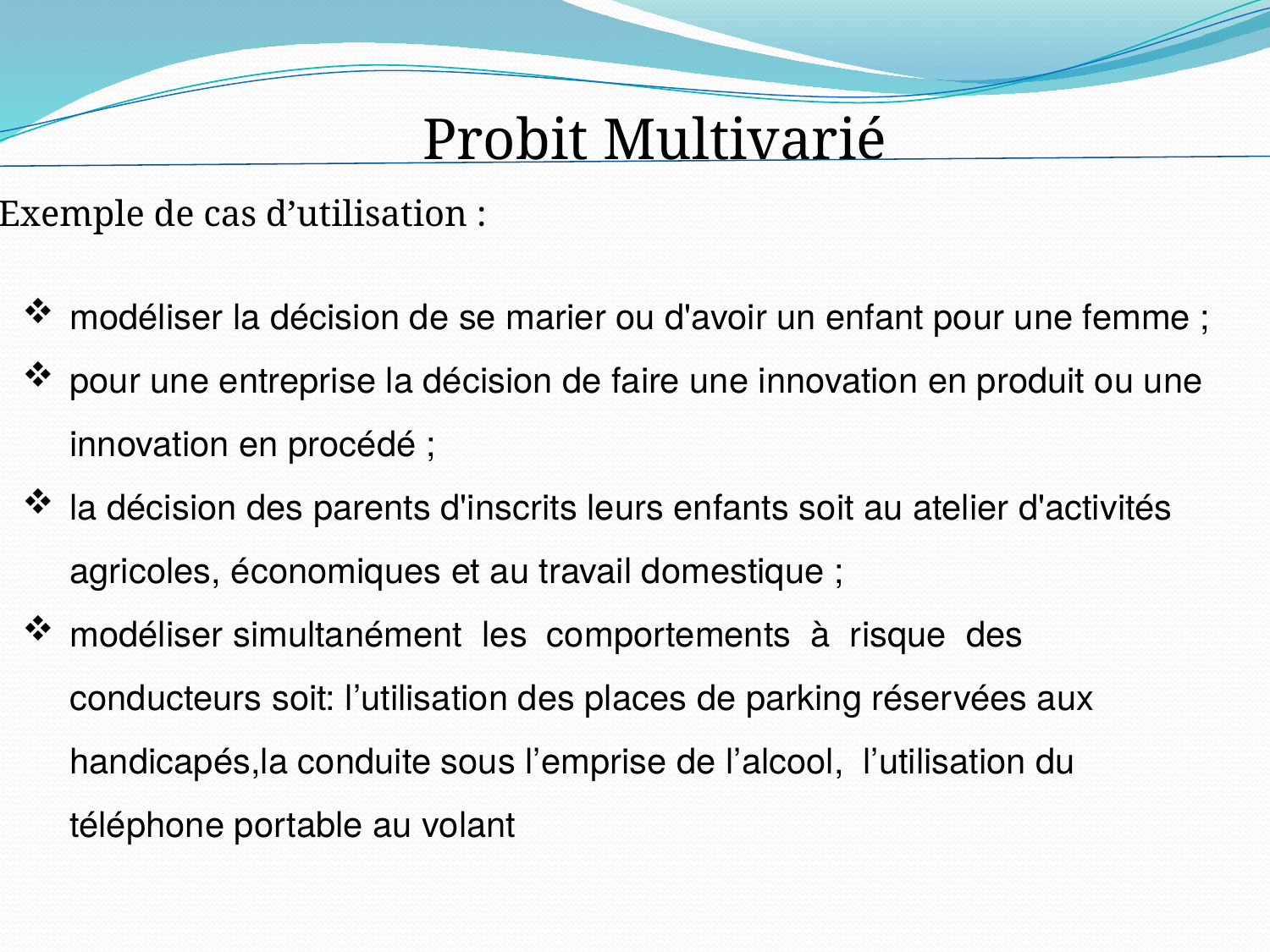

Probit Multivarié
Exemple de cas d’utilisation :
modéliser la décision de se marier ou d'avoir un enfant pour une femme ;
pour une entreprise la décision de faire une innovation en produit ou une innovation en procédé ;
la décision des parents d'inscrits leurs enfants soit au atelier d'activités agricoles, économiques et au travail domestique ;
modéliser simultanément  les  comportements  à  risque  des  conducteurs soit: l’utilisation des places de parking réservées aux handicapés,la conduite sous l’emprise de l’alcool,  l’utilisation du téléphone portable au volant